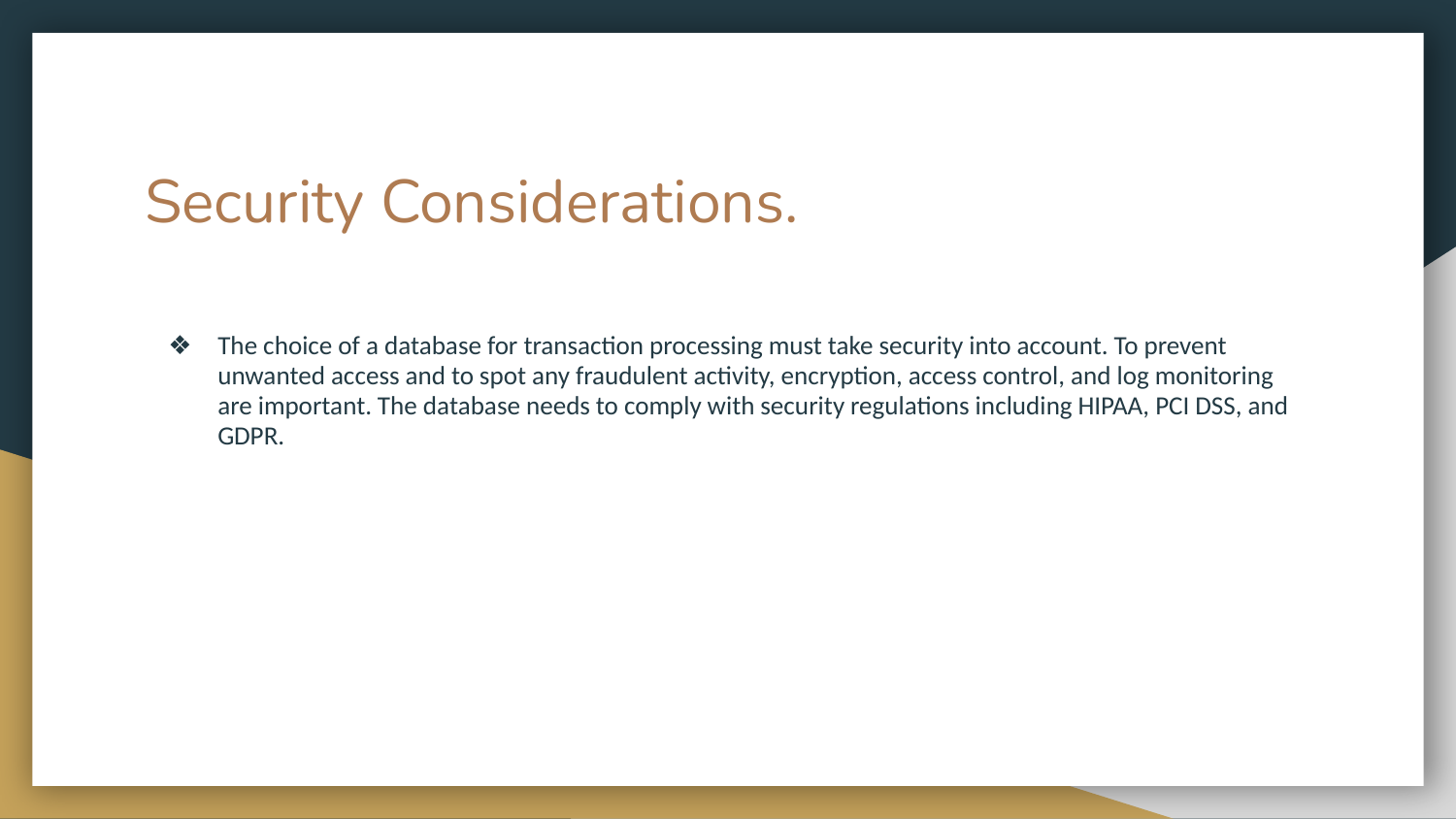

# Security Considerations.

The choice of a database for transaction processing must take security into account. To prevent unwanted access and to spot any fraudulent activity, encryption, access control, and log monitoring are important. The database needs to comply with security regulations including HIPAA, PCI DSS, and GDPR.